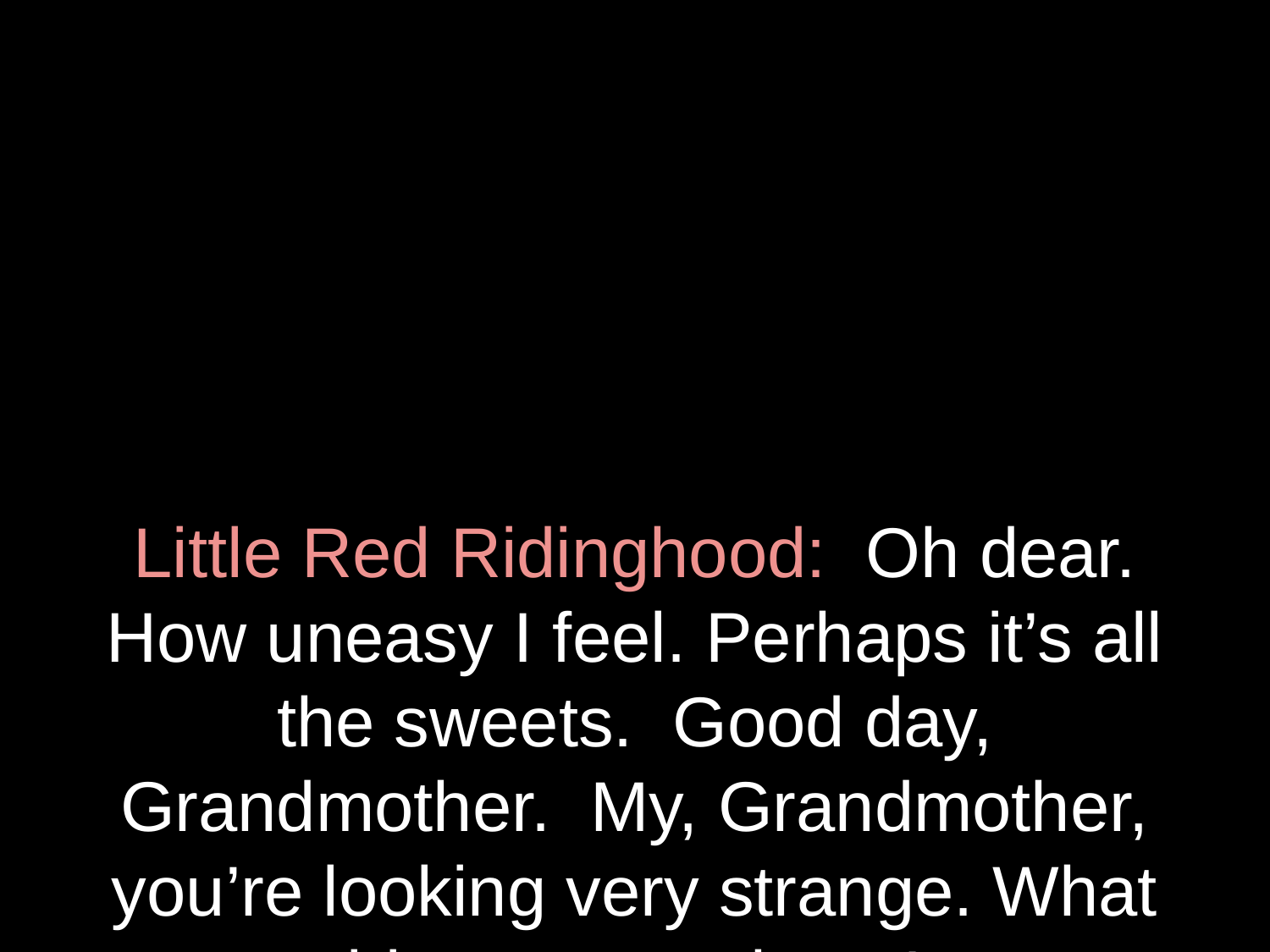

# Little Red Ridinghood:  Oh dear. How uneasy I feel. Perhaps it’s all the sweets.  Good day, Grandmother.  My, Grandmother, you’re looking very strange. What big ears you have!